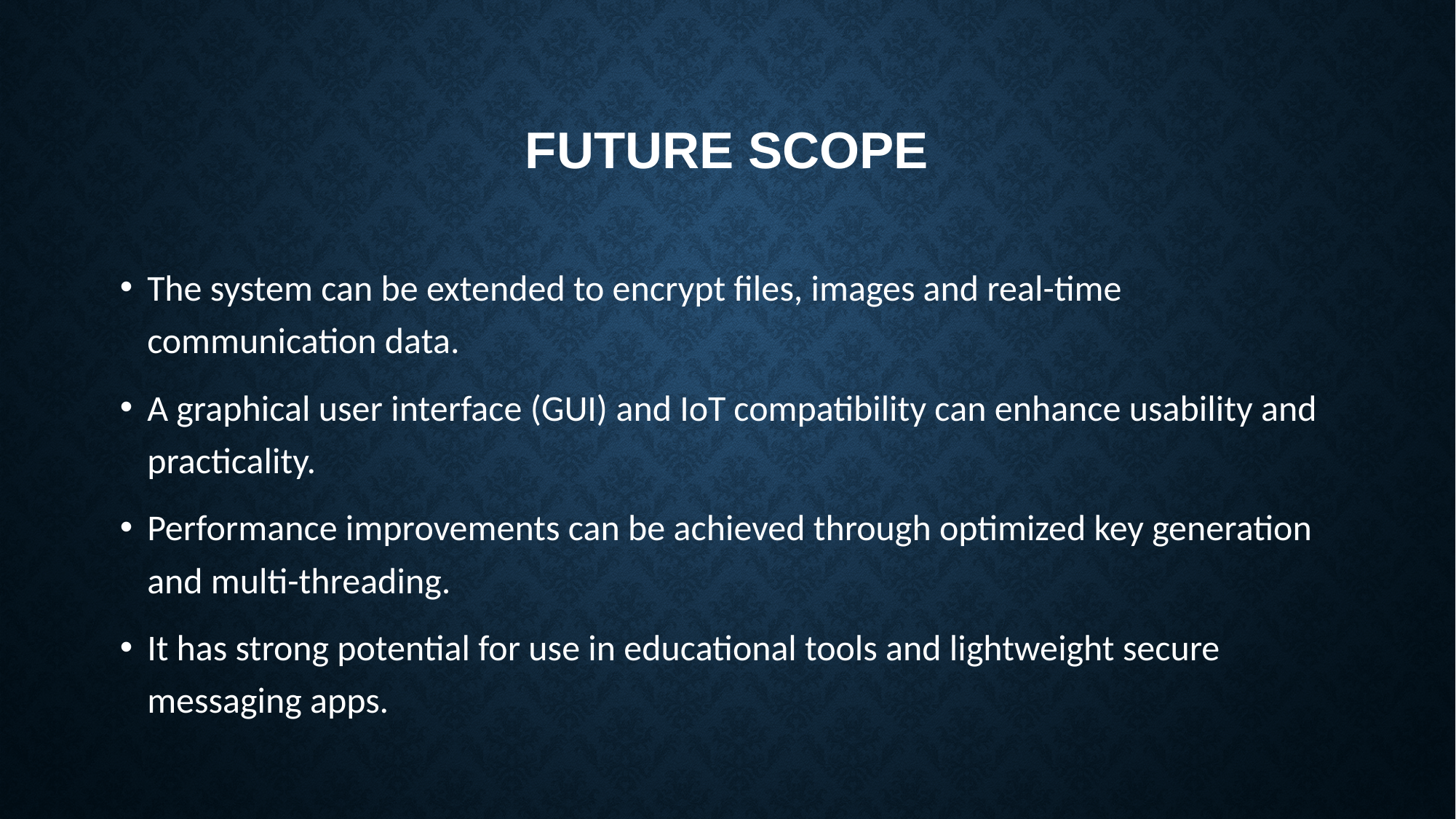

# FUTURE SCOPE
The system can be extended to encrypt files, images and real-time communication data.
A graphical user interface (GUI) and IoT compatibility can enhance usability and practicality.
Performance improvements can be achieved through optimized key generation and multi-threading.
It has strong potential for use in educational tools and lightweight secure messaging apps.